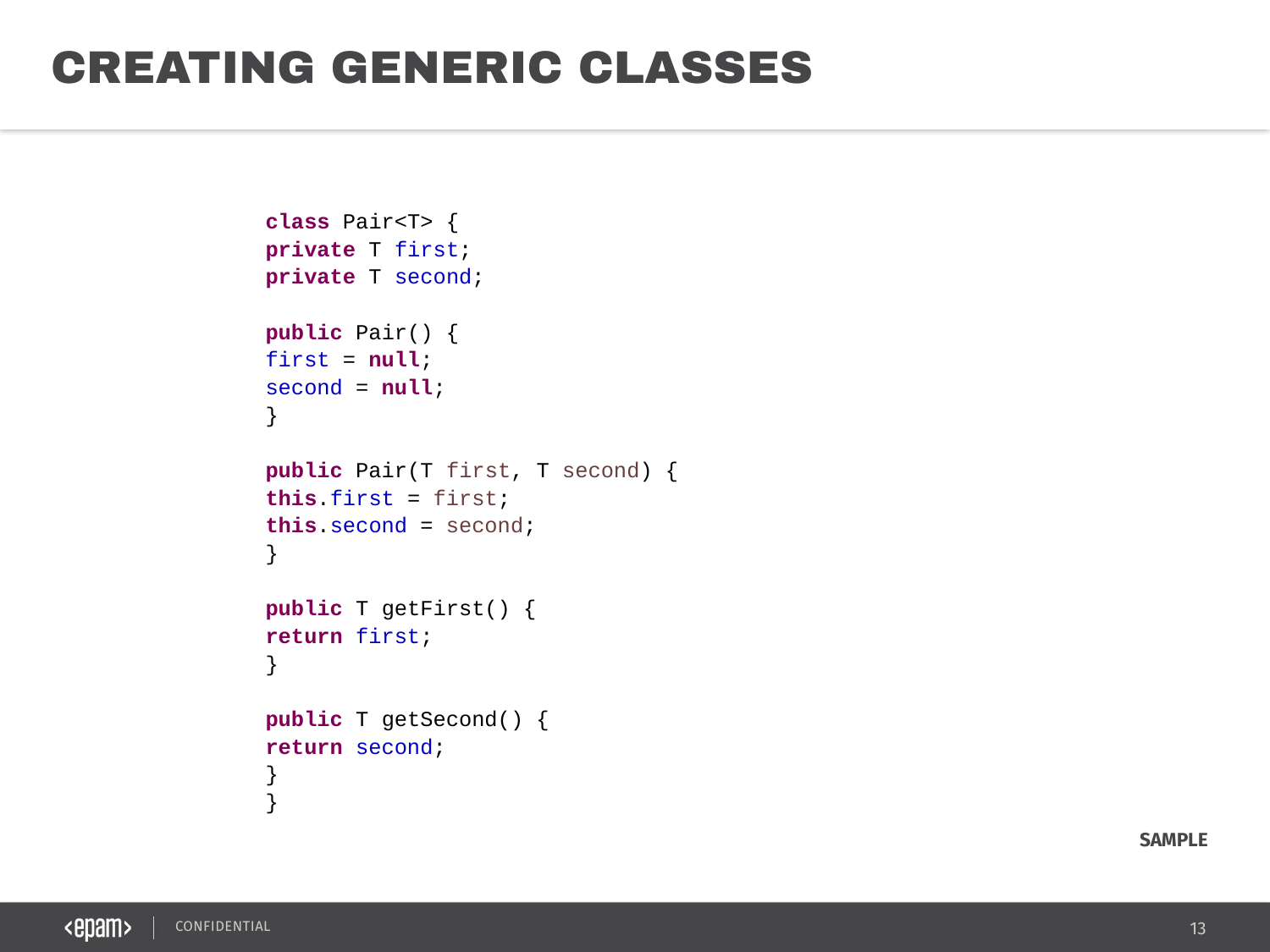

CREATING GENERIC CLASSES
class Pair<T> {
	private T first;
	private T second;

	public Pair() {
		first = null;
		second = null;
	}

	public Pair(T first, T second) {
		this.first = first;
		this.second = second;
	}

	public T getFirst() {
		return first;
	}

	public T getSecond() {
		return second;
	}
}
SAMPLE